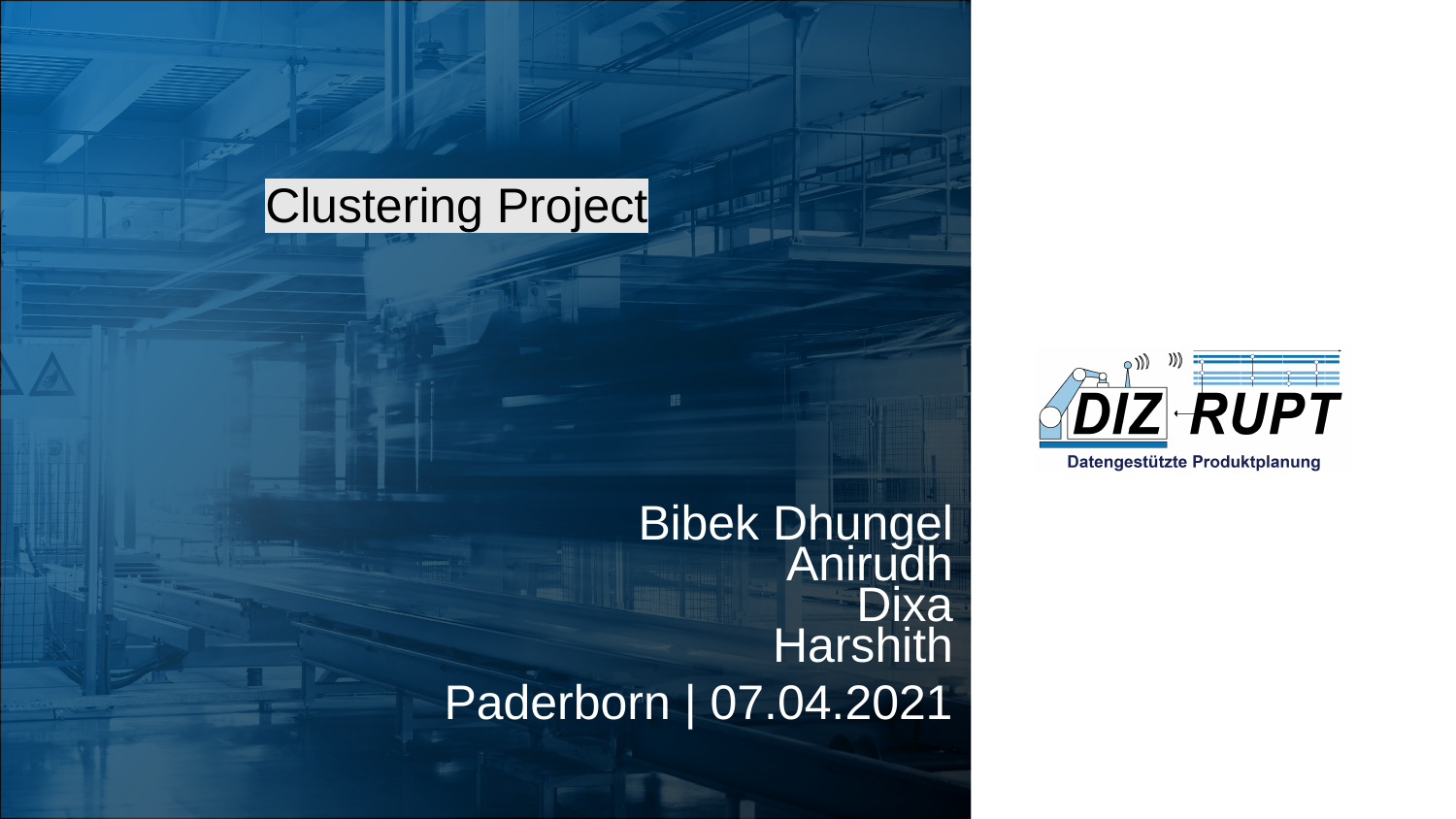

Clustering Project

Bibek Dhungel
Anirudh
Dixa
Harshith
Paderborn | 07.04.2021